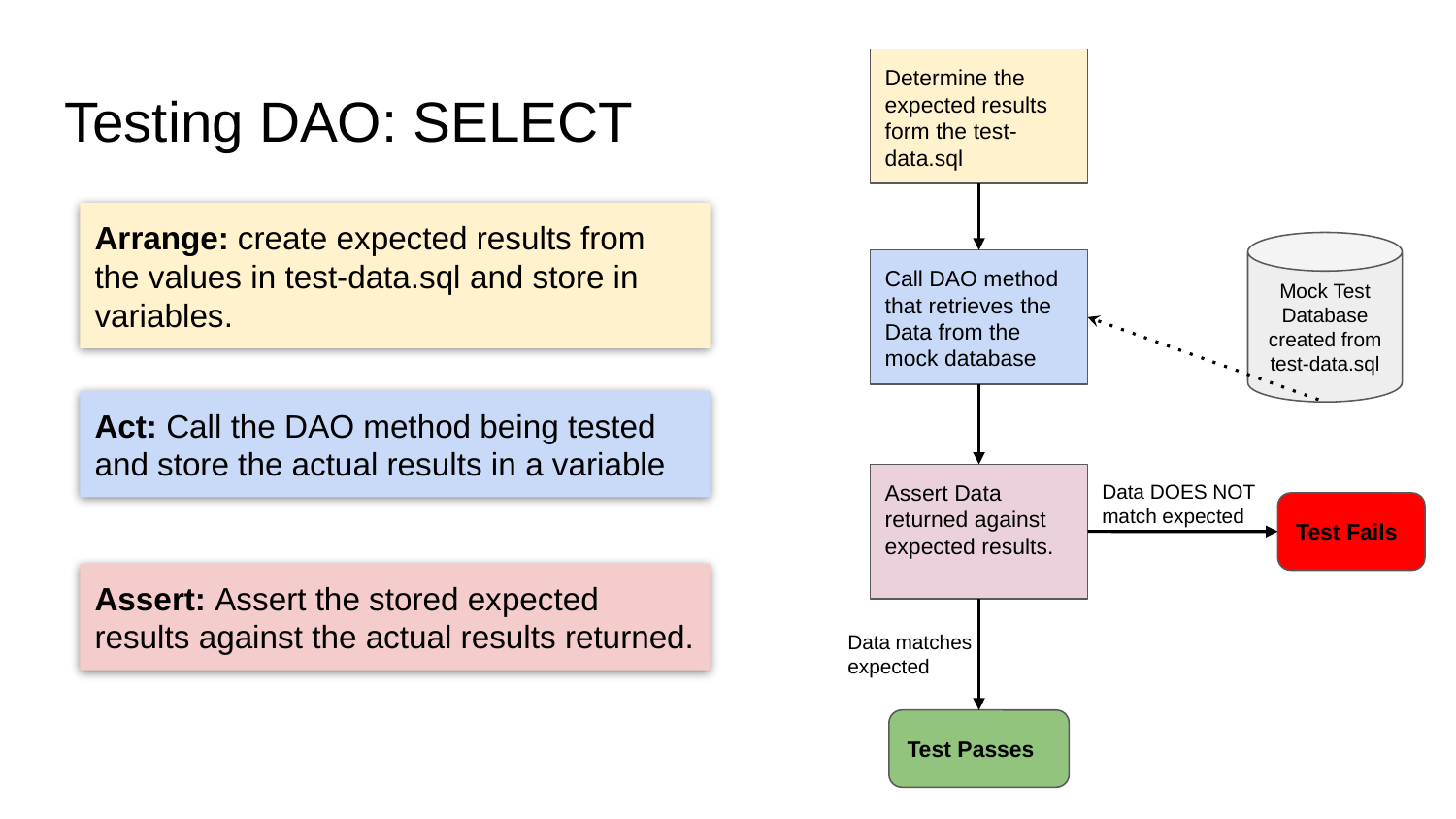

Determine the expected results form the test-data.sql
# Testing DAO: SELECT
Arrange: create expected results from the values in test-data.sql and store in variables.
Mock Test
Database created from test-data.sql
Call DAO method that retrieves the Data from the mock database
Act: Call the DAO method being tested and store the actual results in a variable
Assert Data returned against expected results.
Data DOES NOT match expected
Test Fails
Assert: Assert the stored expected results against the actual results returned.
Data matches expected
Test Passes